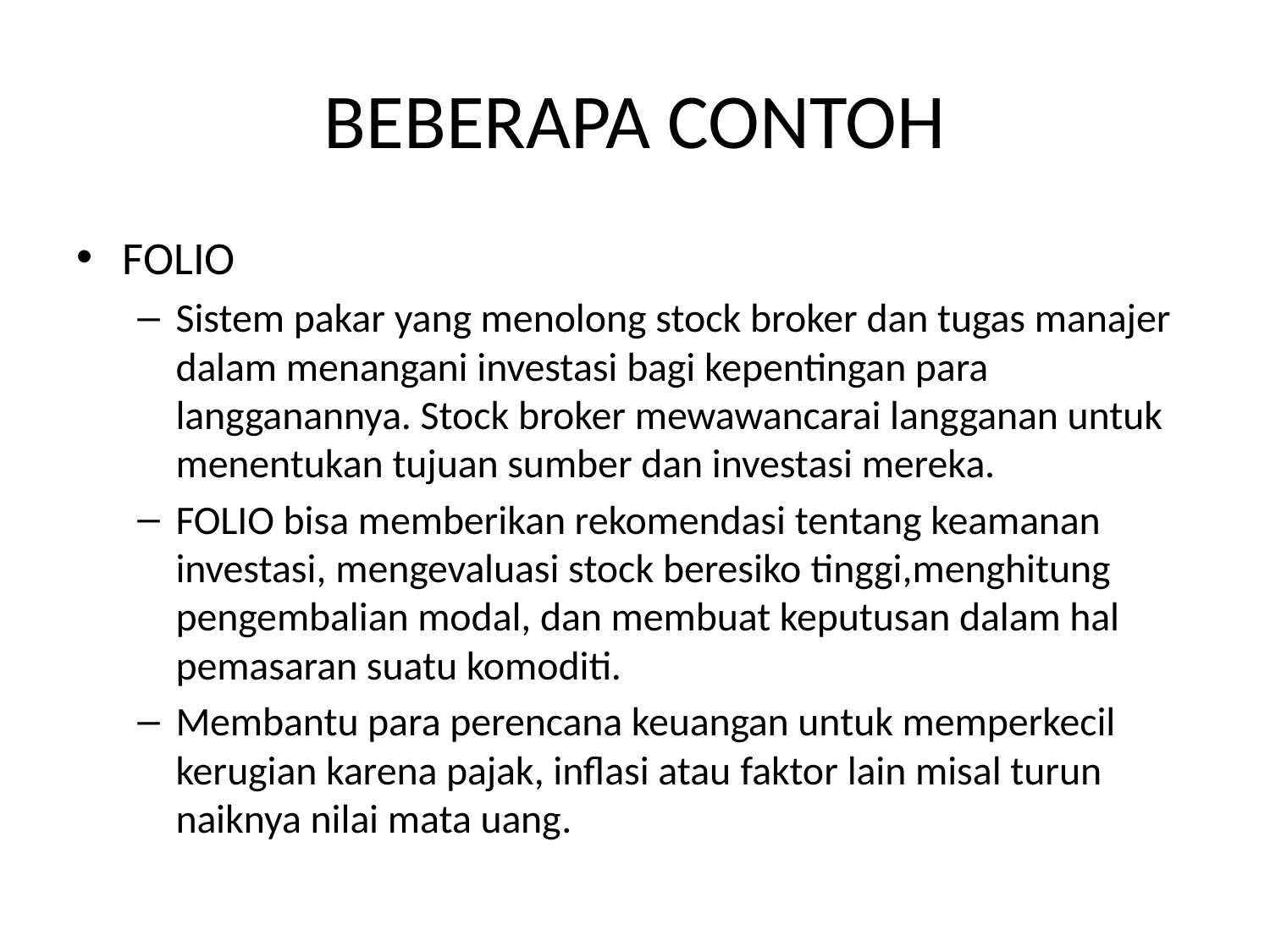

# BEBERAPA CONTOH
FOLIO
Sistem pakar yang menolong stock broker dan tugas manajer dalam menangani investasi bagi kepentingan para langganannya. Stock broker mewawancarai langganan untuk menentukan tujuan sumber dan investasi mereka.
FOLIO bisa memberikan rekomendasi tentang keamanan investasi, mengevaluasi stock beresiko tinggi,menghitung pengembalian modal, dan membuat keputusan dalam hal pemasaran suatu komoditi.
Membantu para perencana keuangan untuk memperkecil kerugian karena pajak, inflasi atau faktor lain misal turun naiknya nilai mata uang.